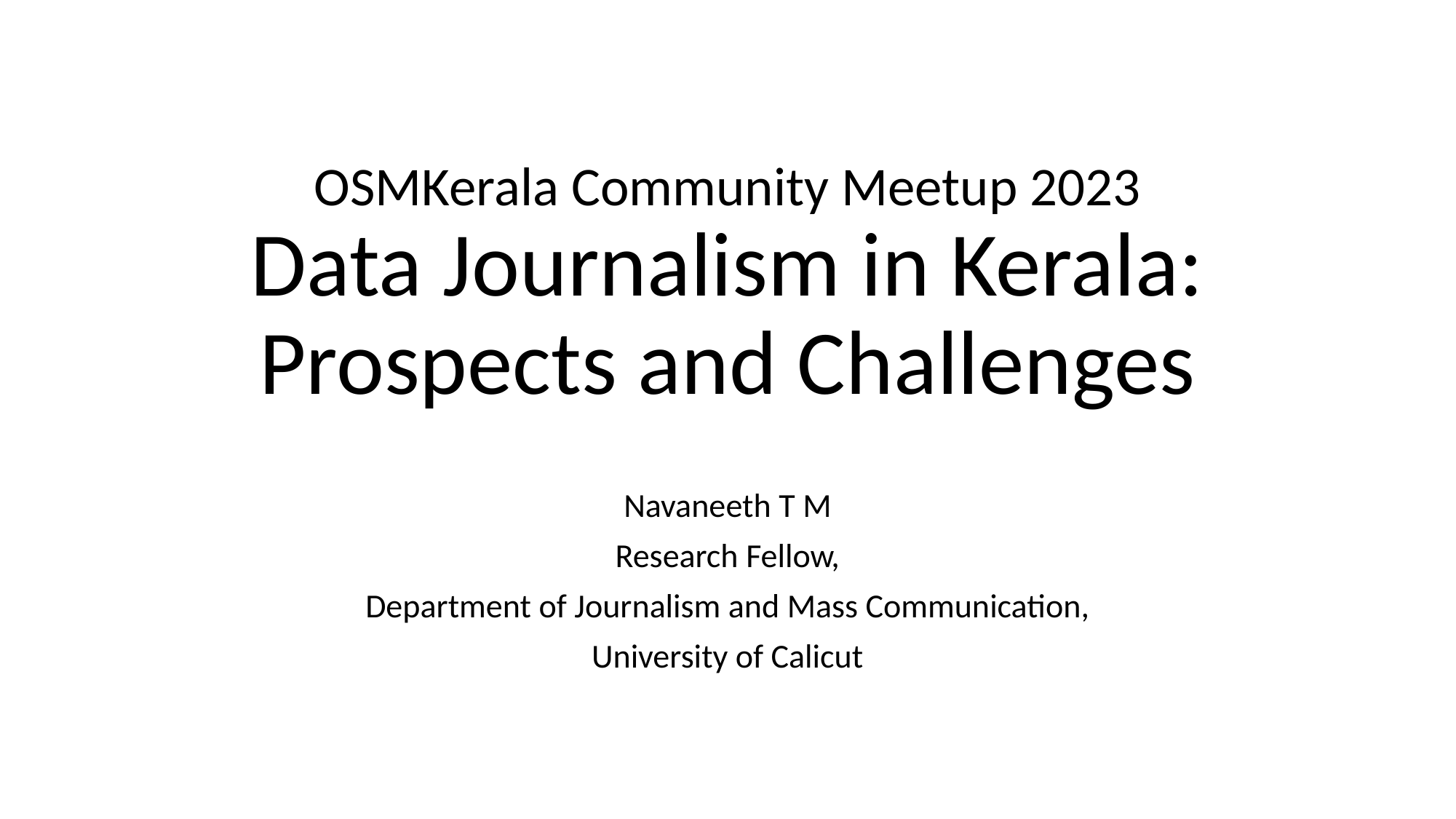

# OSMKerala Community Meetup 2023 Data Journalism in Kerala: Prospects and Challenges
Navaneeth T M
Research Fellow,
Department of Journalism and Mass Communication,
University of Calicut